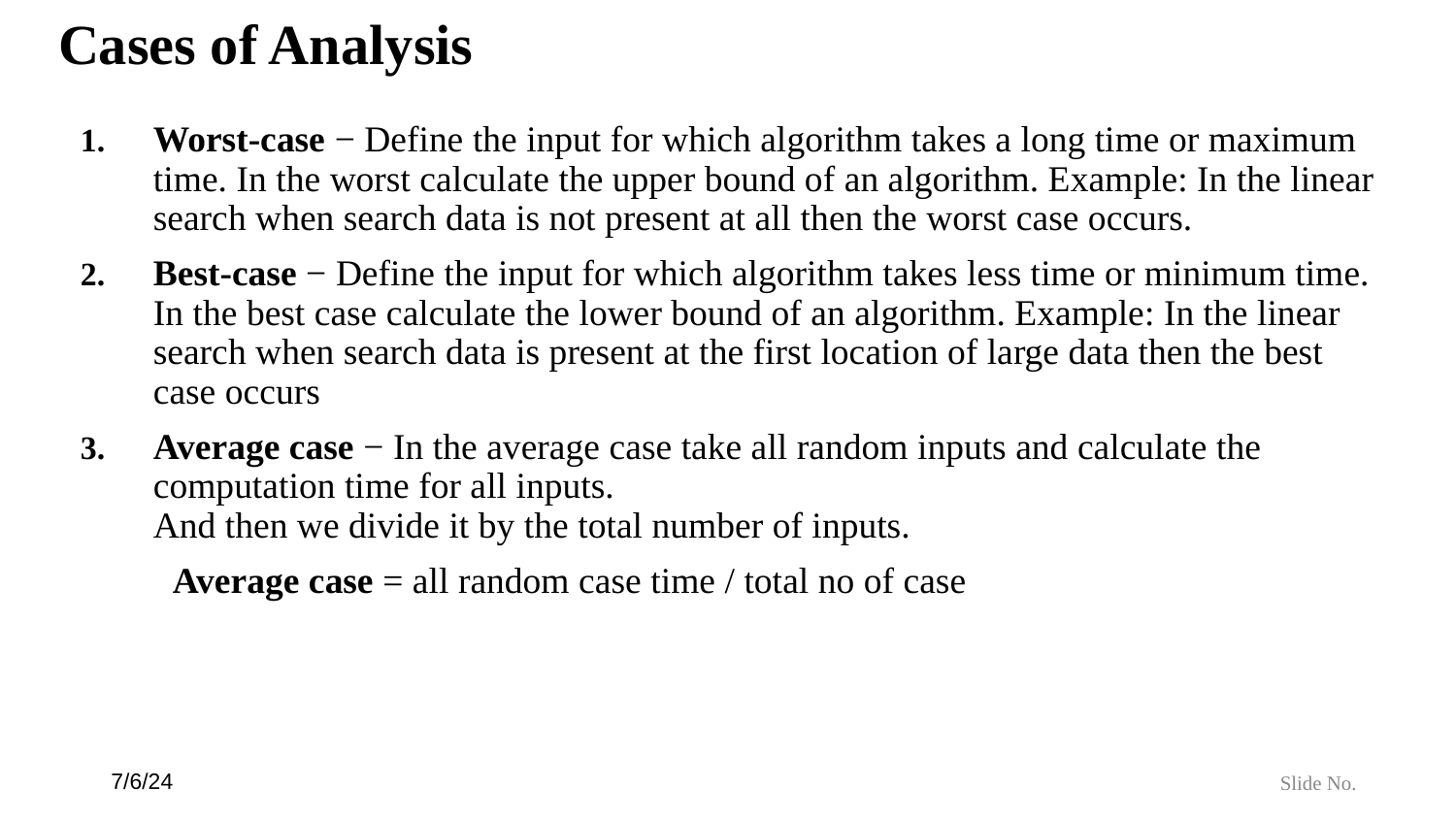

# Cases of Analysis
Worst-case − Define the input for which algorithm takes a long time or maximum time. In the worst calculate the upper bound of an algorithm. Example: In the linear search when search data is not present at all then the worst case occurs.
Best-case − Define the input for which algorithm takes less time or minimum time. In the best case calculate the lower bound of an algorithm. Example: In the linear search when search data is present at the first location of large data then the best case occurs
Average case − In the average case take all random inputs and calculate the computation time for all inputs.
And then we divide it by the total number of inputs.
          Average case = all random case time / total no of case
7/6/24
Slide No.